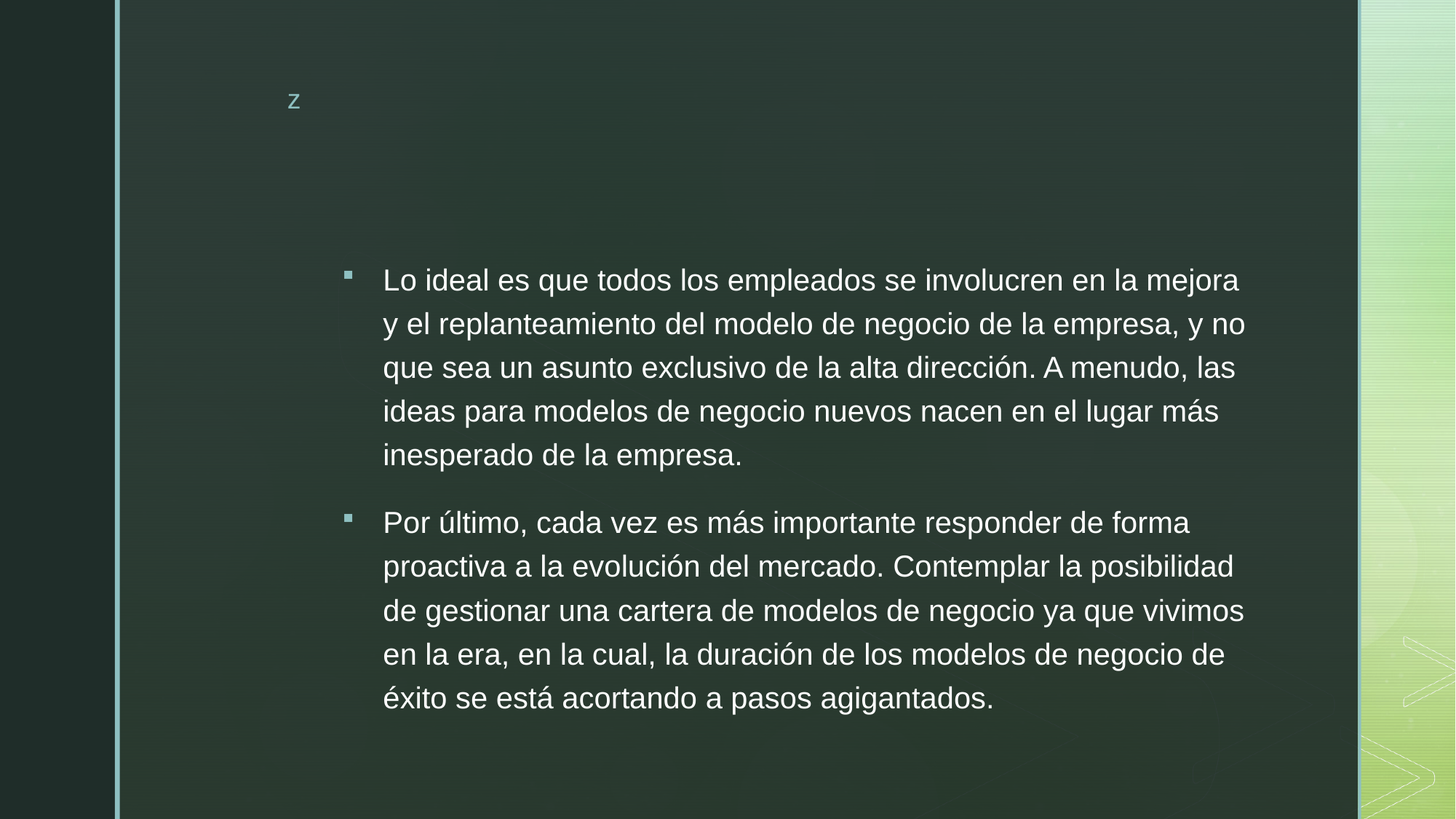

#
Lo ideal es que todos los empleados se involucren en la mejora y el replanteamiento del modelo de negocio de la empresa, y no que sea un asunto exclusivo de la alta dirección. A menudo, las ideas para modelos de negocio nuevos nacen en el lugar más inesperado de la empresa.
Por último, cada vez es más importante responder de forma proactiva a la evolución del mercado. Contemplar la posibilidad de gestionar una cartera de modelos de negocio ya que vivimos en la era, en la cual, la duración de los modelos de negocio de éxito se está acortando a pasos agigantados.